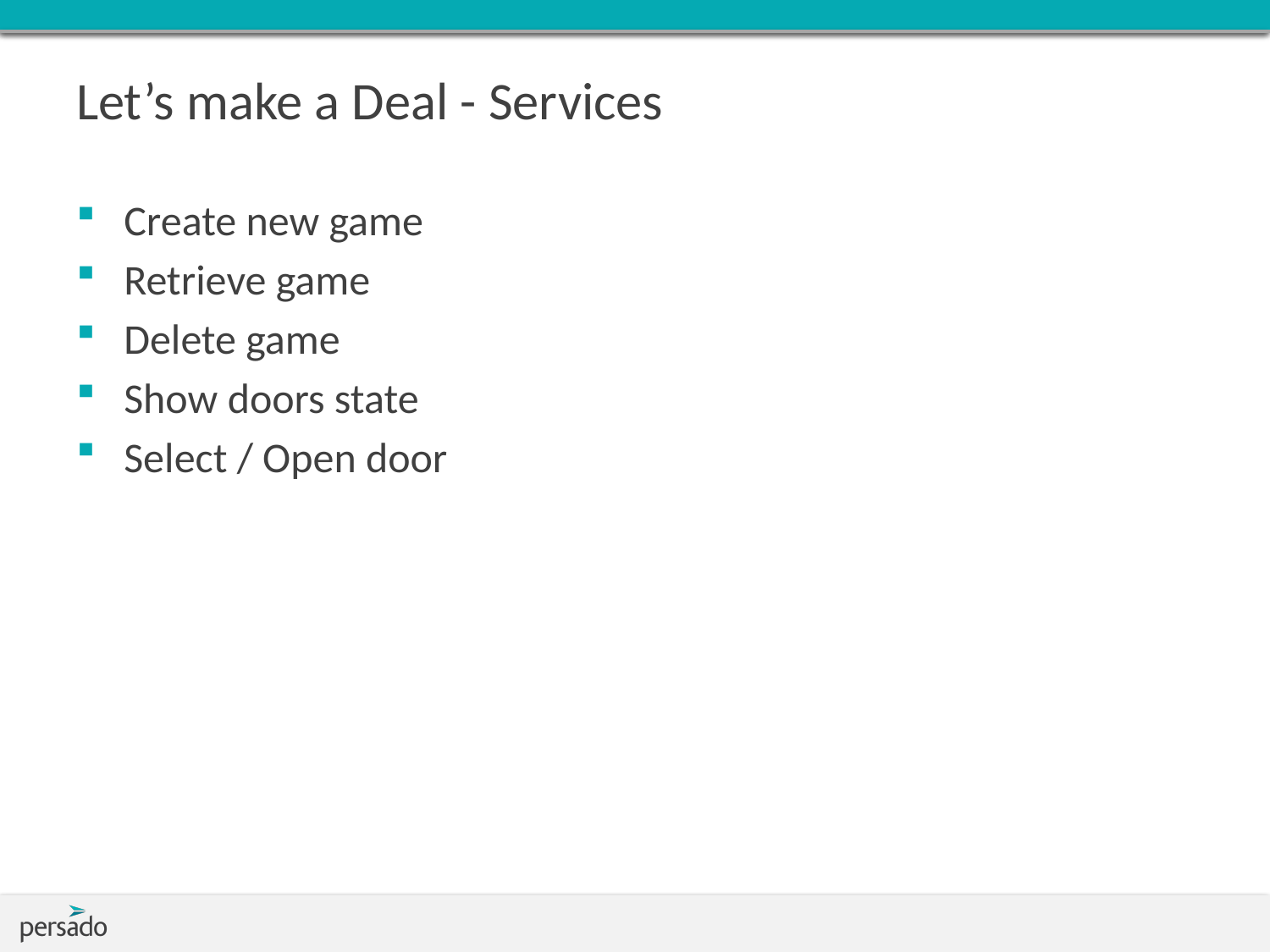

# Let’s make a Deal - Services
Create new game
Retrieve game
Delete game
Show doors state
Select / Open door